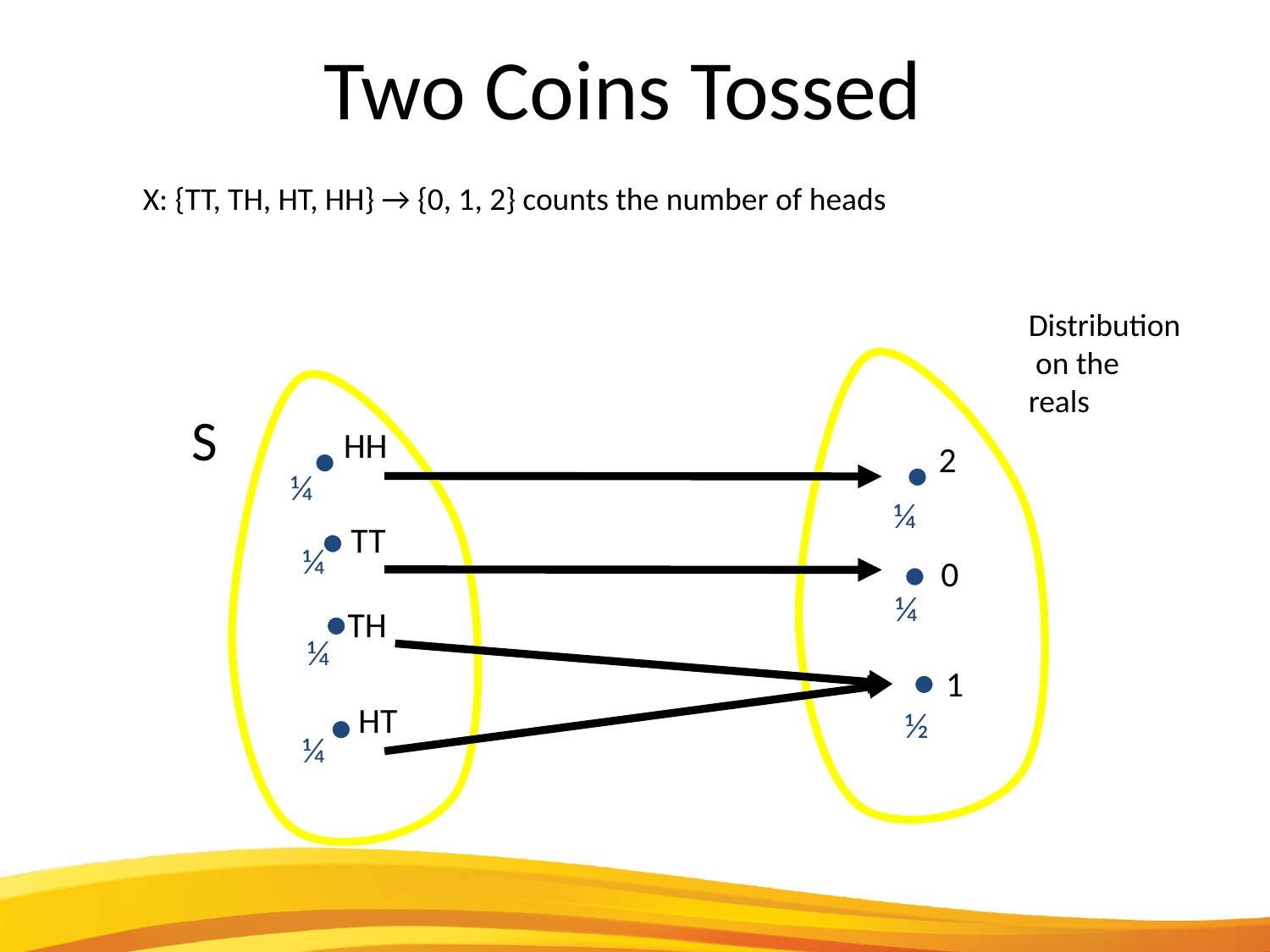

Two Coins Tossed
X: {TT, TH, HT, HH} → {0, 1, 2} counts the number of heads
Distribution
 on the
reals
2

0

1

S
HH

¼

TT
¼

TH

¼
HT

¼

¼
¼
½